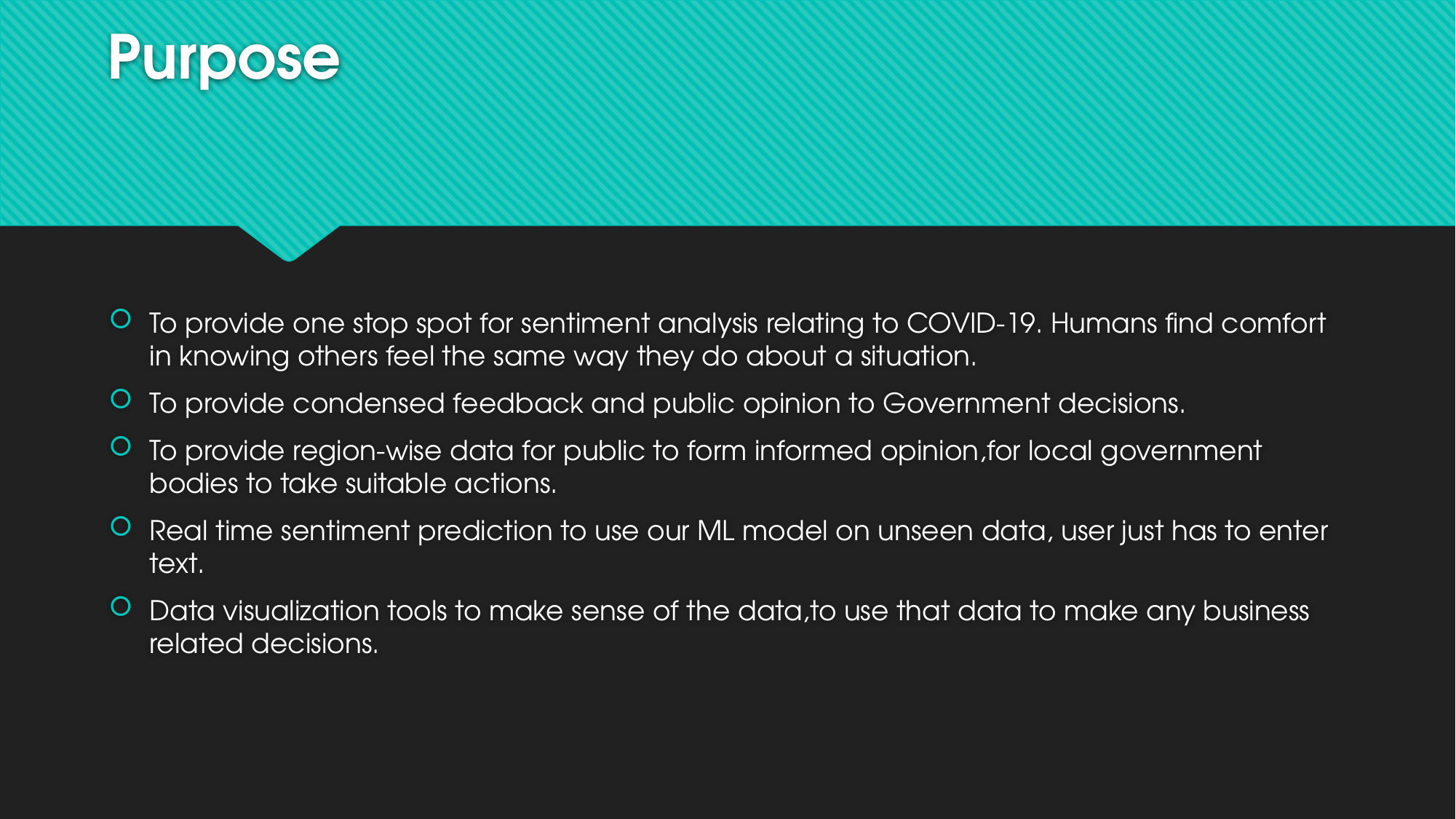

# Purpose
To provide one stop spot for sentiment analysis relating to COVID-19. Humans find comfort in knowing others feel the same way they do about a situation.
To provide condensed feedback and public opinion to Government decisions.
To provide region-wise data for public to form informed opinion,for local government bodies to take suitable actions.
Real time sentiment prediction to use our ML model on unseen data, user just has to enter text.
Data visualization tools to make sense of the data,to use that data to make any business related decisions.